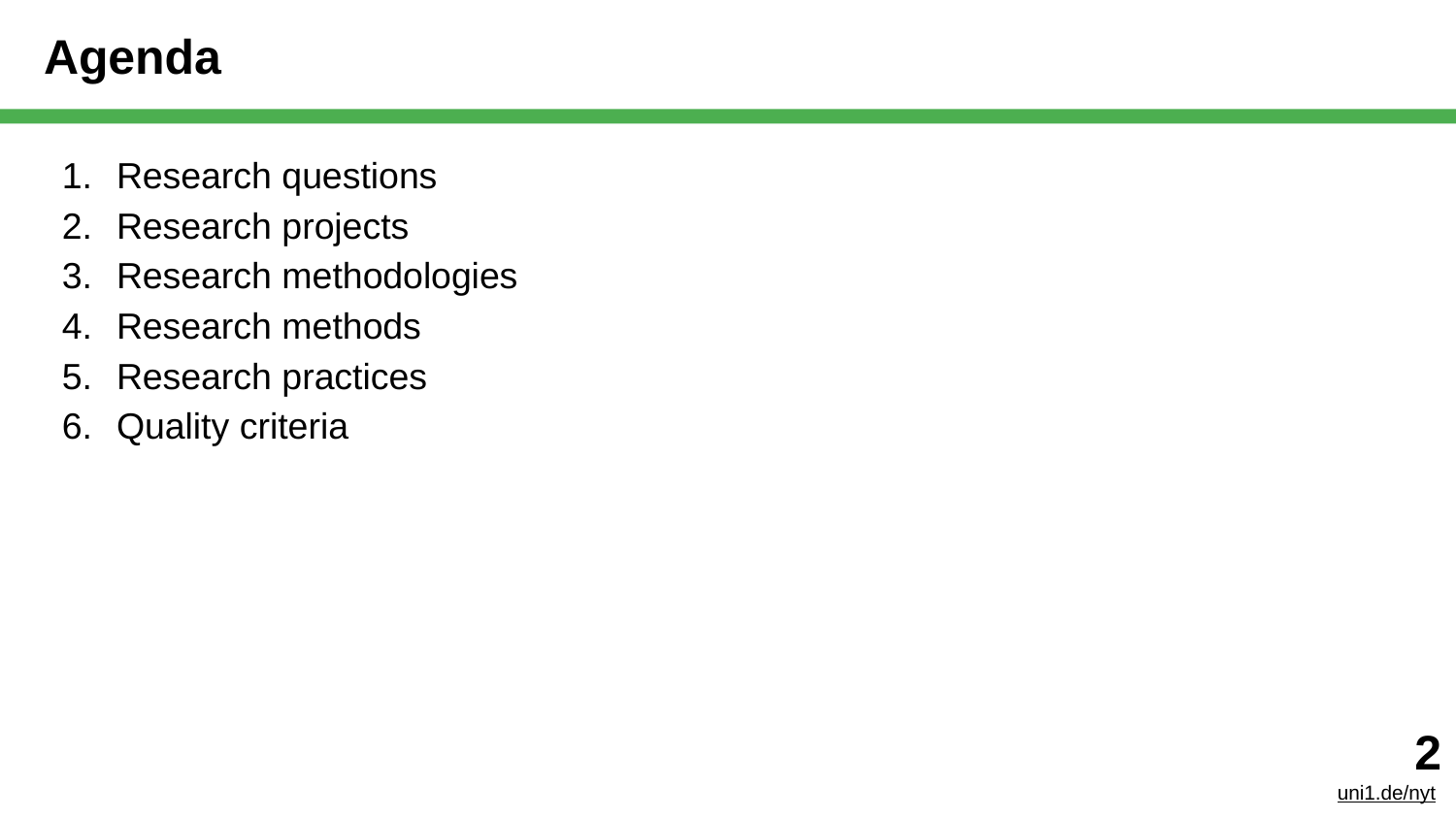

# Agenda
Research questions
Research projects
Research methodologies
Research methods
Research practices
Quality criteria
2
uni1.de/nyt